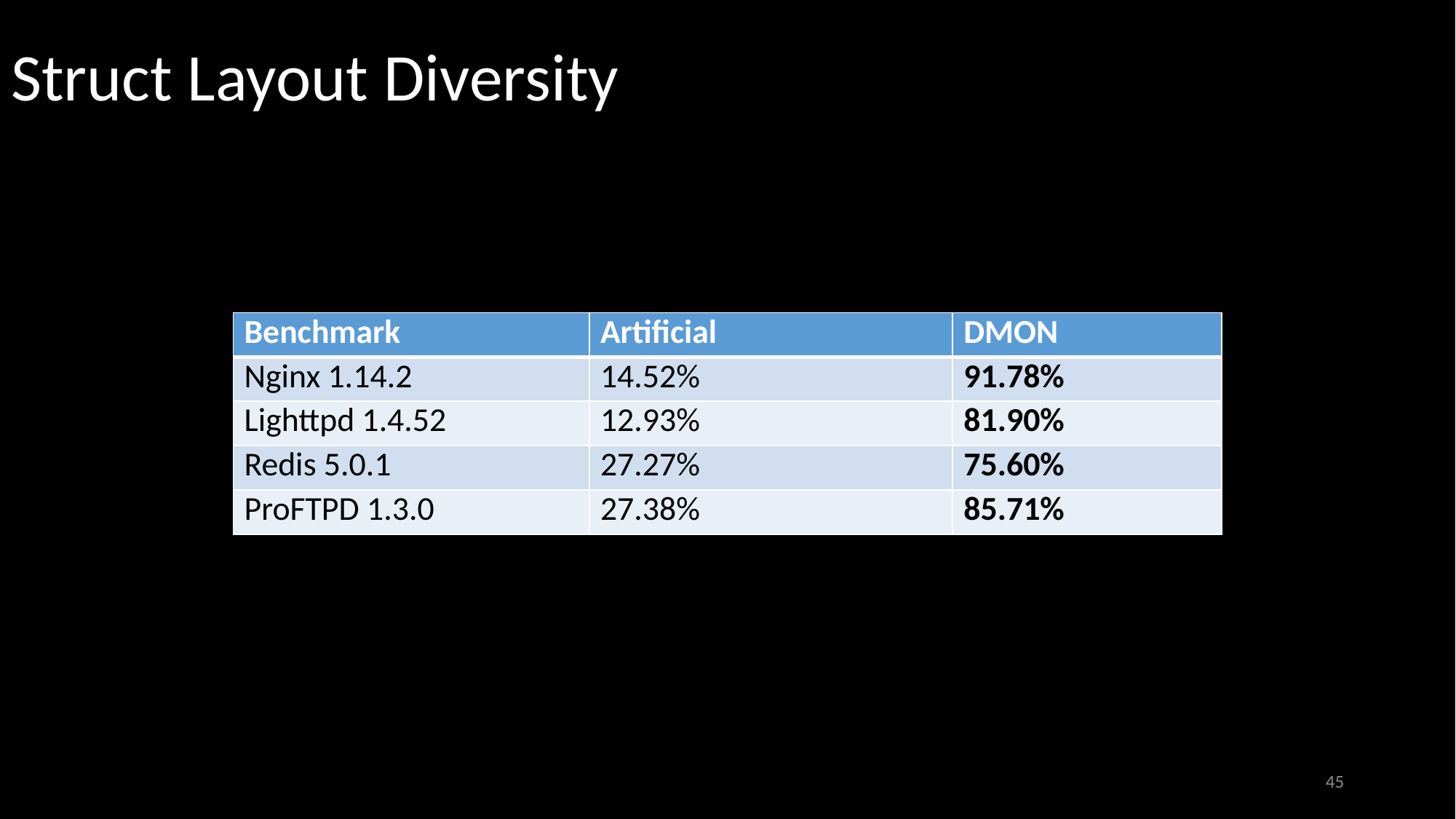

# Struct Layout Diversity
| Benchmark | Artificial | DMON |
| --- | --- | --- |
| Nginx 1.14.2 | 14.52% | 91.78% |
| Lighttpd 1.4.52 | 12.93% | 81.90% |
| Redis 5.0.1 | 27.27% | 75.60% |
| ProFTPD 1.3.0 | 27.38% | 85.71% |
45